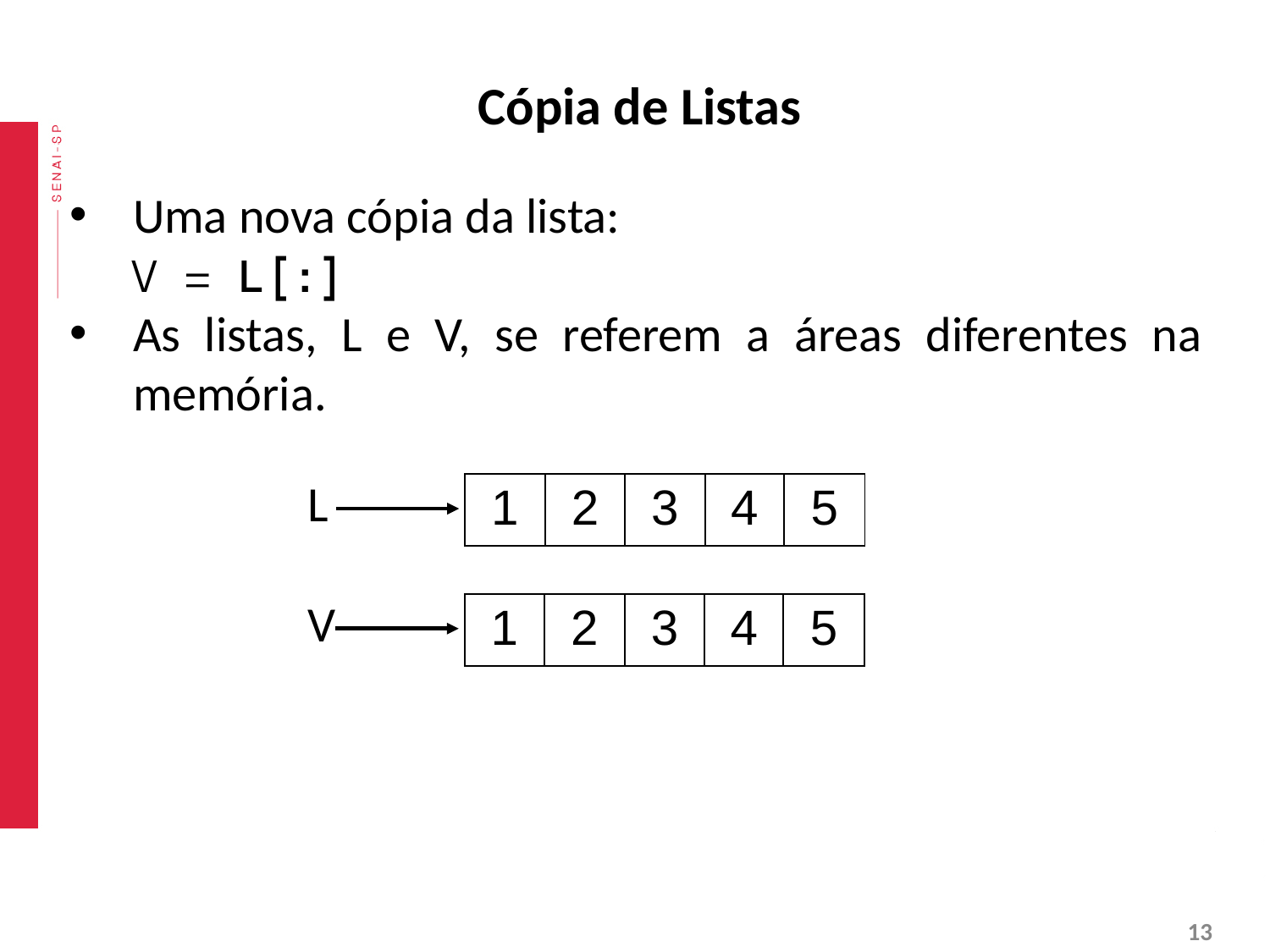

# Cópia de Listas
Uma nova cópia da lista:
V = L[:]
As listas, L e V, se referem a áreas diferentes na memória.
L
| 1 | 2 | 3 | 4 | 5 |
| --- | --- | --- | --- | --- |
V
| 1 | 2 | 3 | 4 | 5 |
| --- | --- | --- | --- | --- |
13